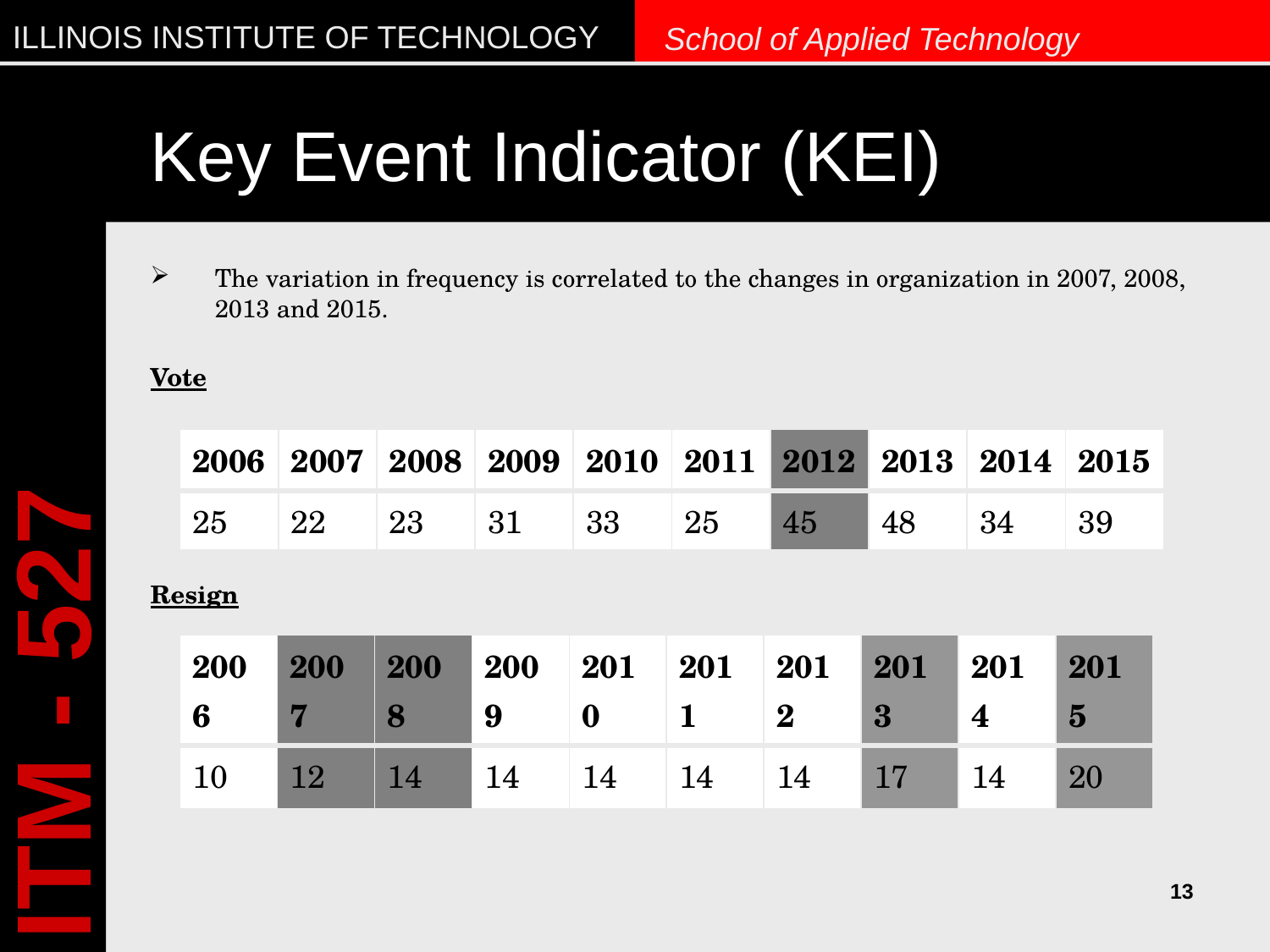

# Key Event Indicator (KEI)

The variation in frequency is correlated to the changes in organization in 2007, 2008, 2013 and 2015.

Vote

Resign

| 2006 | 2007 | 2008 | 2009 | 2010 | 2011 | 2012 | 2013 | 2014 | 2015 |
| --- | --- | --- | --- | --- | --- | --- | --- | --- | --- |
| 25 | 22 | 23 | 31 | 33 | 25 | 45 | 48 | 34 | 39 |
| 2006 | 2007 | 2008 | 2009 | 2010 | 2011 | 2012 | 2013 | 2014 | 2015 |
| --- | --- | --- | --- | --- | --- | --- | --- | --- | --- |
| 10 | 12 | 14 | 14 | 14 | 14 | 14 | 17 | 14 | 20 |
13